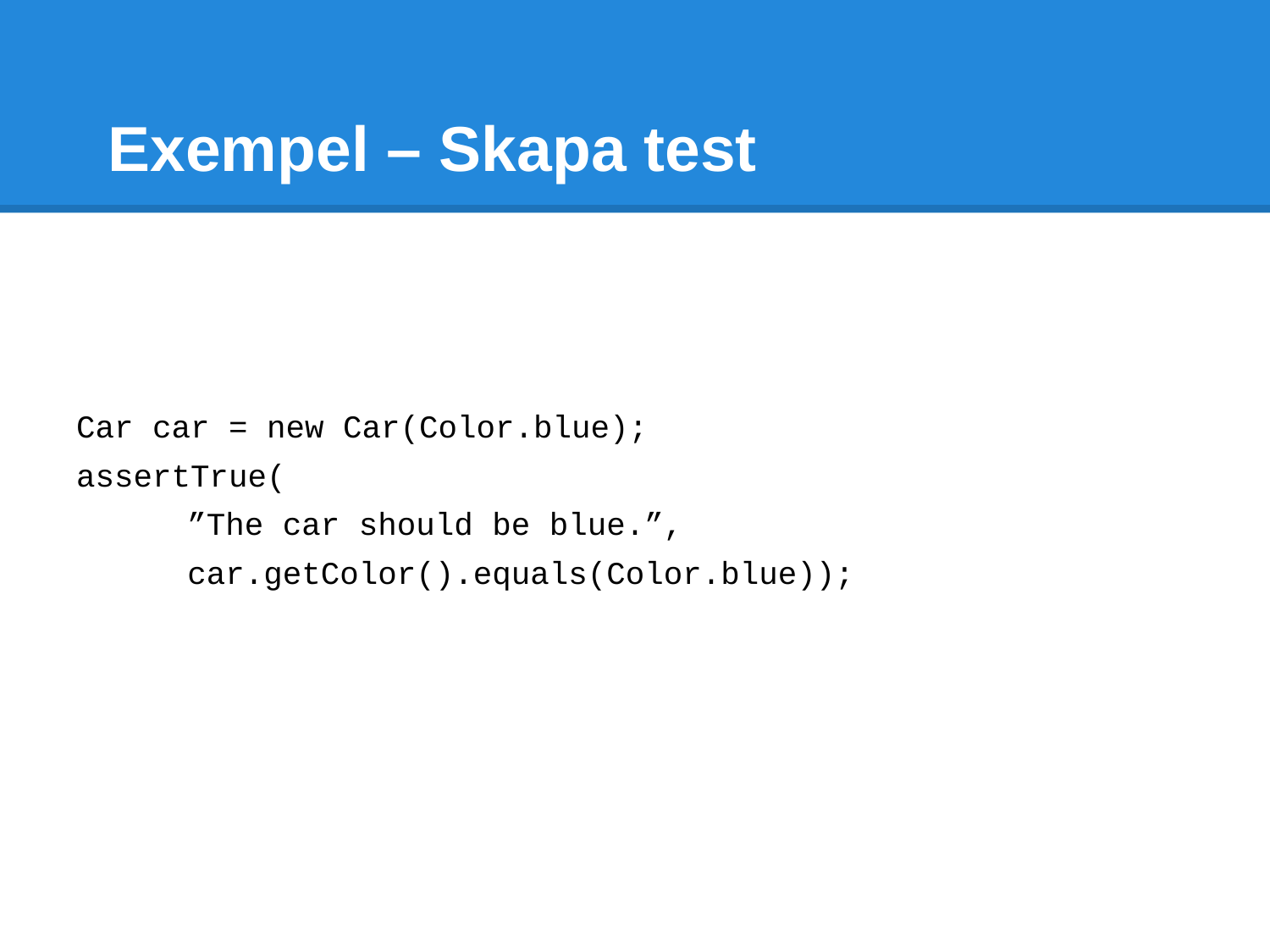

# Exempel – Skapa test

Car car = new Car(Color.blue);
assertTrue(
”The car should be blue.”,
car.getColor().equals(Color.blue));